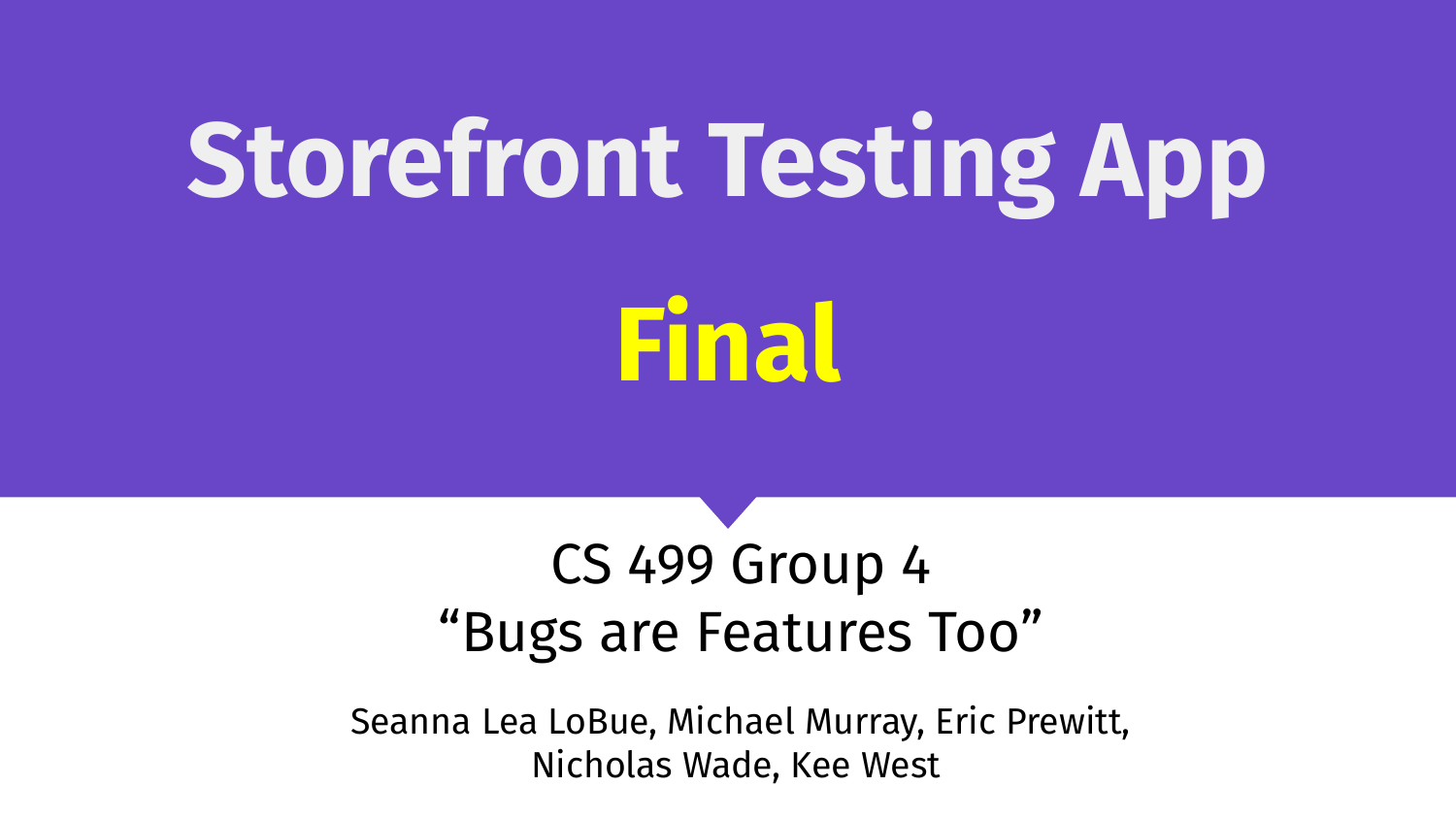

Storefront Testing App

Final
CS 499 Group 4
“Bugs are Features Too”
Seanna Lea LoBue, Michael Murray, Eric Prewitt, Nicholas Wade, Kee West